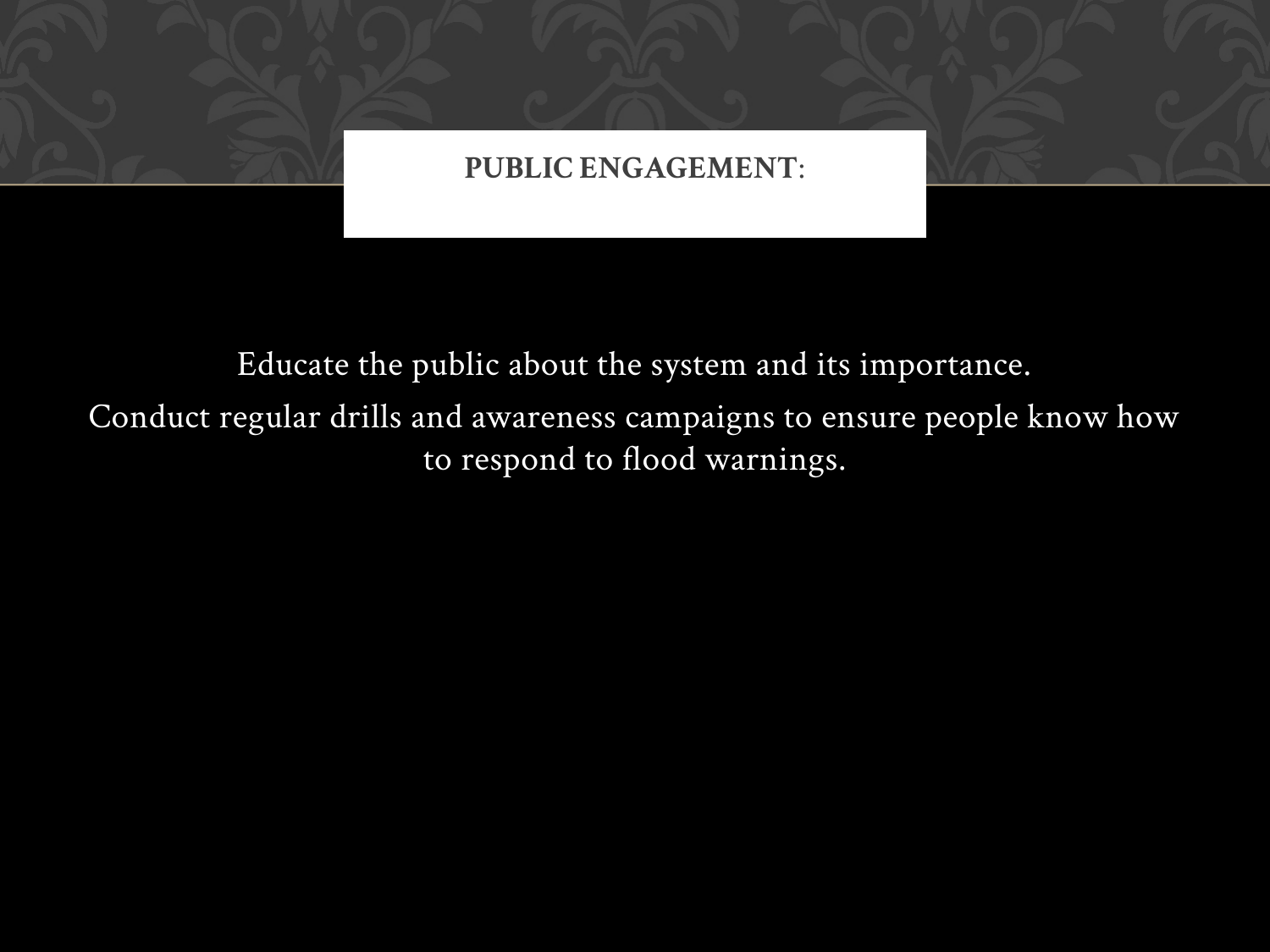

# Public Engagement:

Educate the public about the system and its importance.
Conduct regular drills and awareness campaigns to ensure people know how to respond to flood warnings.